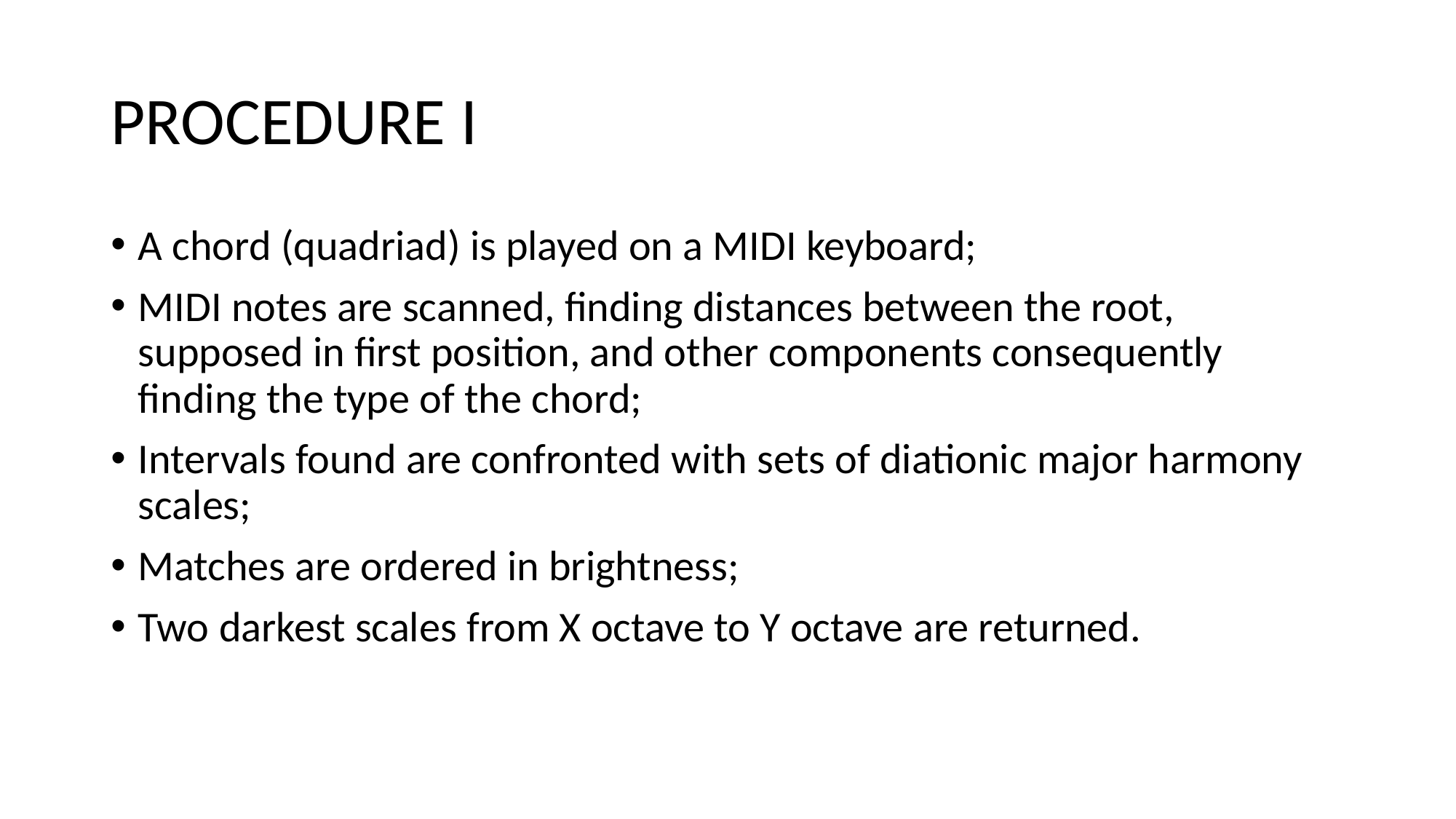

# PROCEDURE I
A chord (quadriad) is played on a MIDI keyboard;
MIDI notes are scanned, finding distances between the root, supposed in first position, and other components consequently finding the type of the chord;
Intervals found are confronted with sets of diationic major harmony scales;
Matches are ordered in brightness;
Two darkest scales from X octave to Y octave are returned.